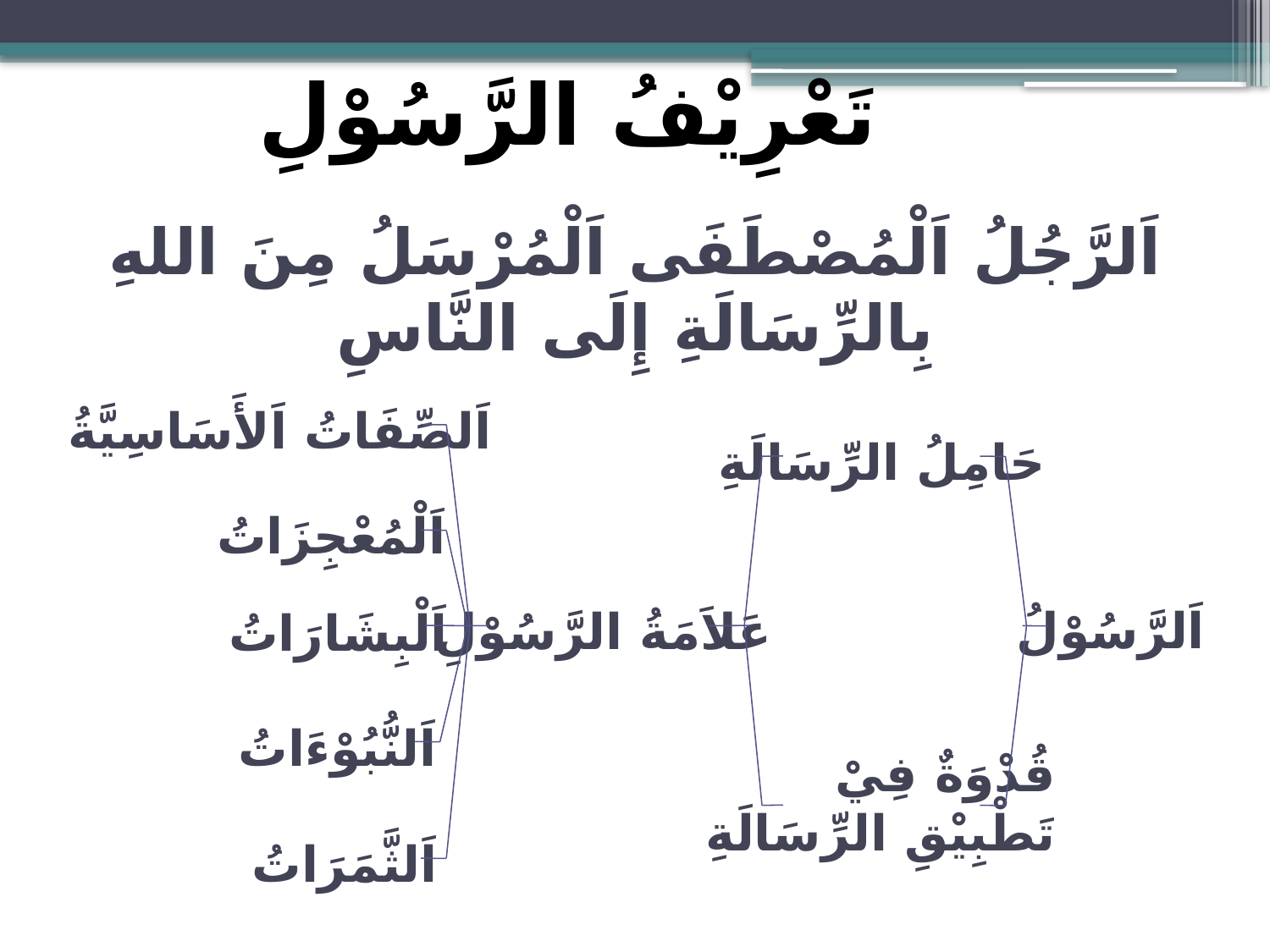

تَعْرِيْفُ الرَّسُوْلِ
اَلرَّجُلُ اَلْمُصْطَفَى اَلْمُرْسَلُ مِنَ اللهِ بِالرِّسَالَةِ إِلَى النَّاسِ
اَلصِّفَاتُ اَلأَسَاسِيَّةُ
حَامِلُ الرِّسَالَةِ
اَلْمُعْجِزَاتُ
اَلرَّسُوْلُ
عَلاَمَةُ الرَّسُوْلِ
اَلْبِشَارَاتُ
اَلنُّبُوْءَاتُ
قُدْوَةٌ فِيْ
تَطْبِيْقِ الرِّسَالَةِ
اَلثَّمَرَاتُ